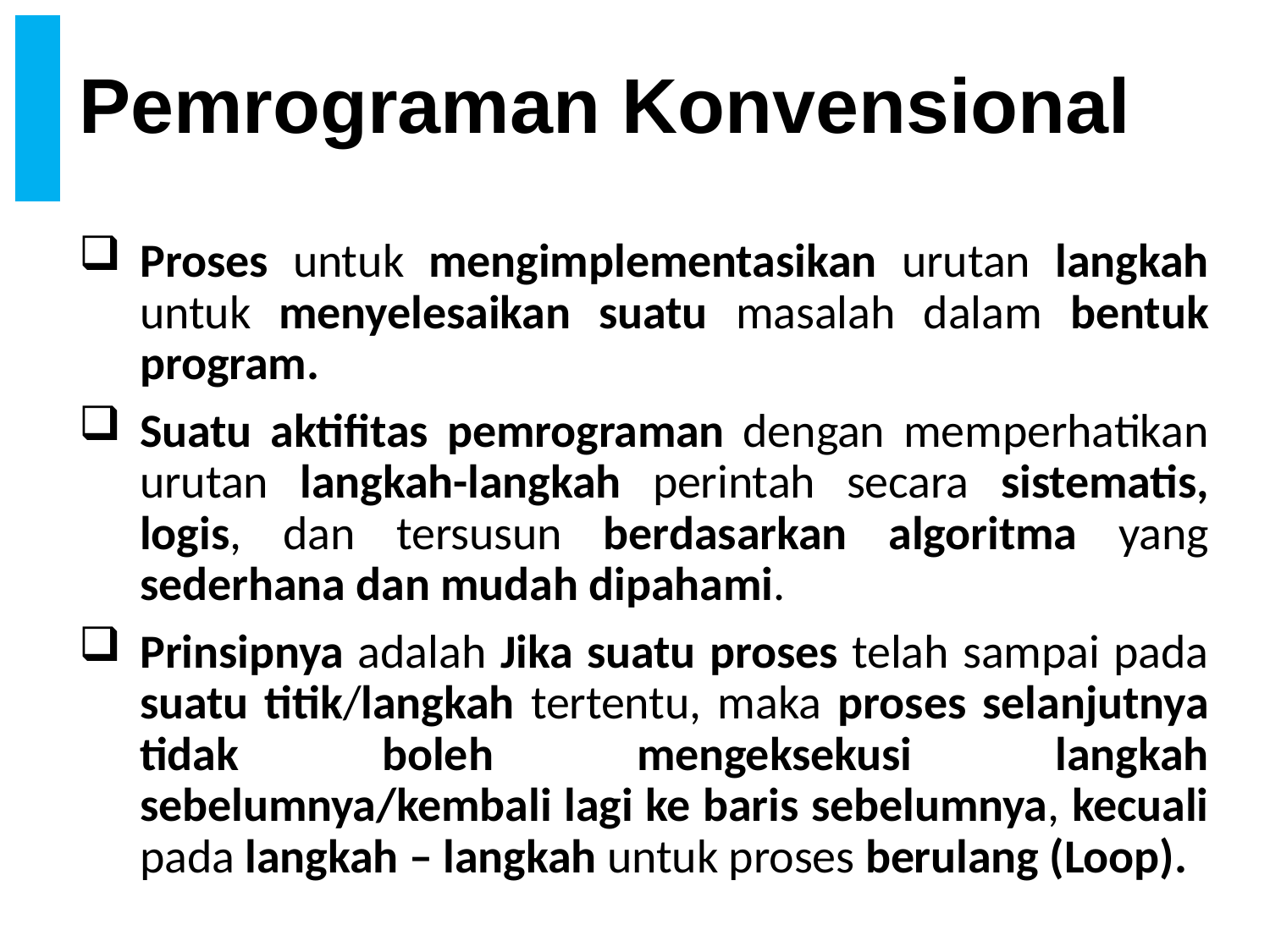

# Pemrograman Konvensional
Proses untuk mengimplementasikan urutan langkah untuk menyelesaikan suatu masalah dalam bentuk program.
Suatu aktifitas pemrograman dengan memperhatikan urutan langkah-langkah perintah secara sistematis, logis, dan tersusun berdasarkan algoritma yang sederhana dan mudah dipahami.
Prinsipnya adalah Jika suatu proses telah sampai pada suatu titik/langkah tertentu, maka proses selanjutnya tidak boleh mengeksekusi langkah sebelumnya/kembali lagi ke baris sebelumnya, kecuali pada langkah – langkah untuk proses berulang (Loop).